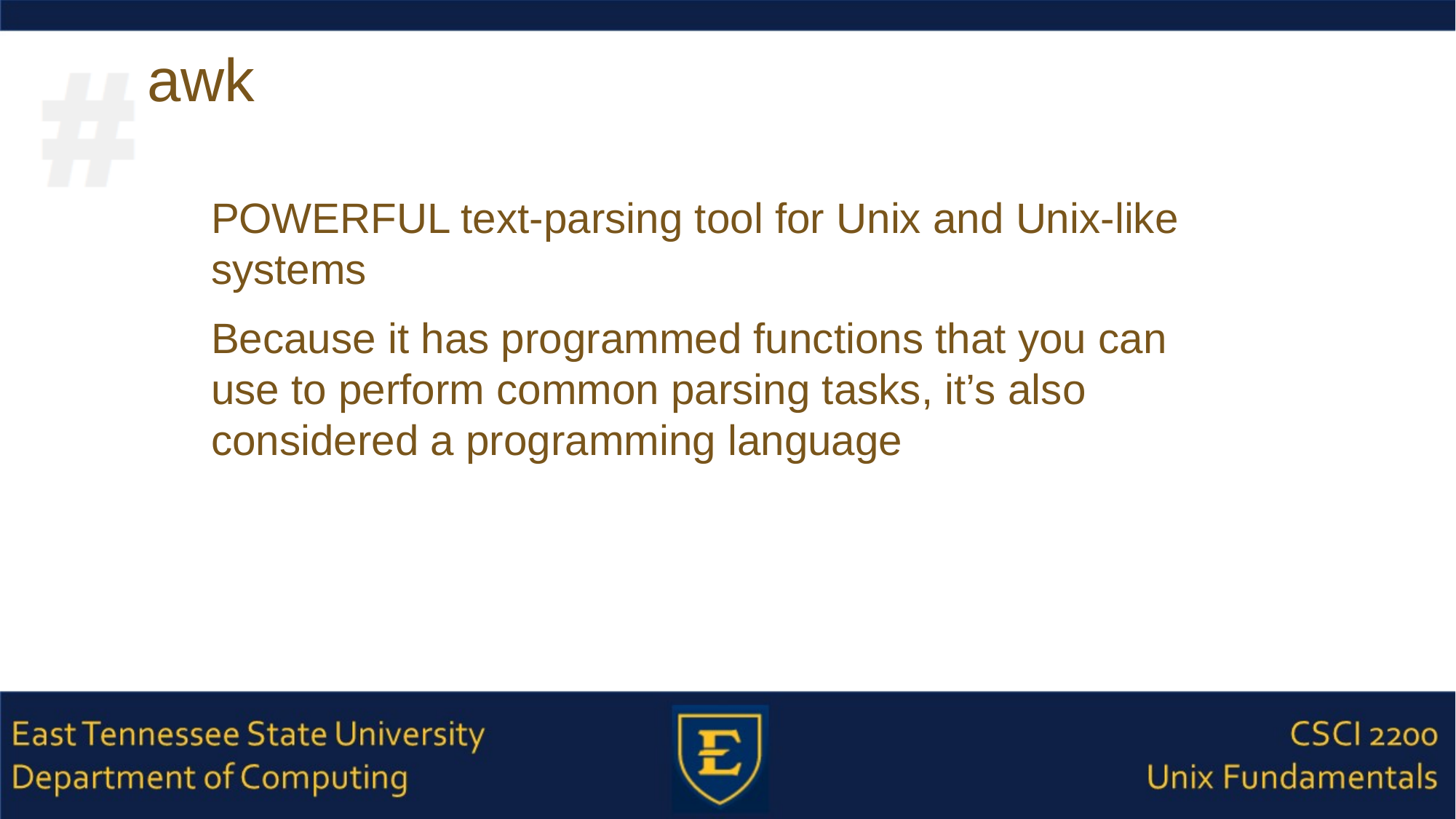

# awk
POWERFUL text-parsing tool for Unix and Unix-like systems
Because it has programmed functions that you can use to perform common parsing tasks, it’s also considered a programming language